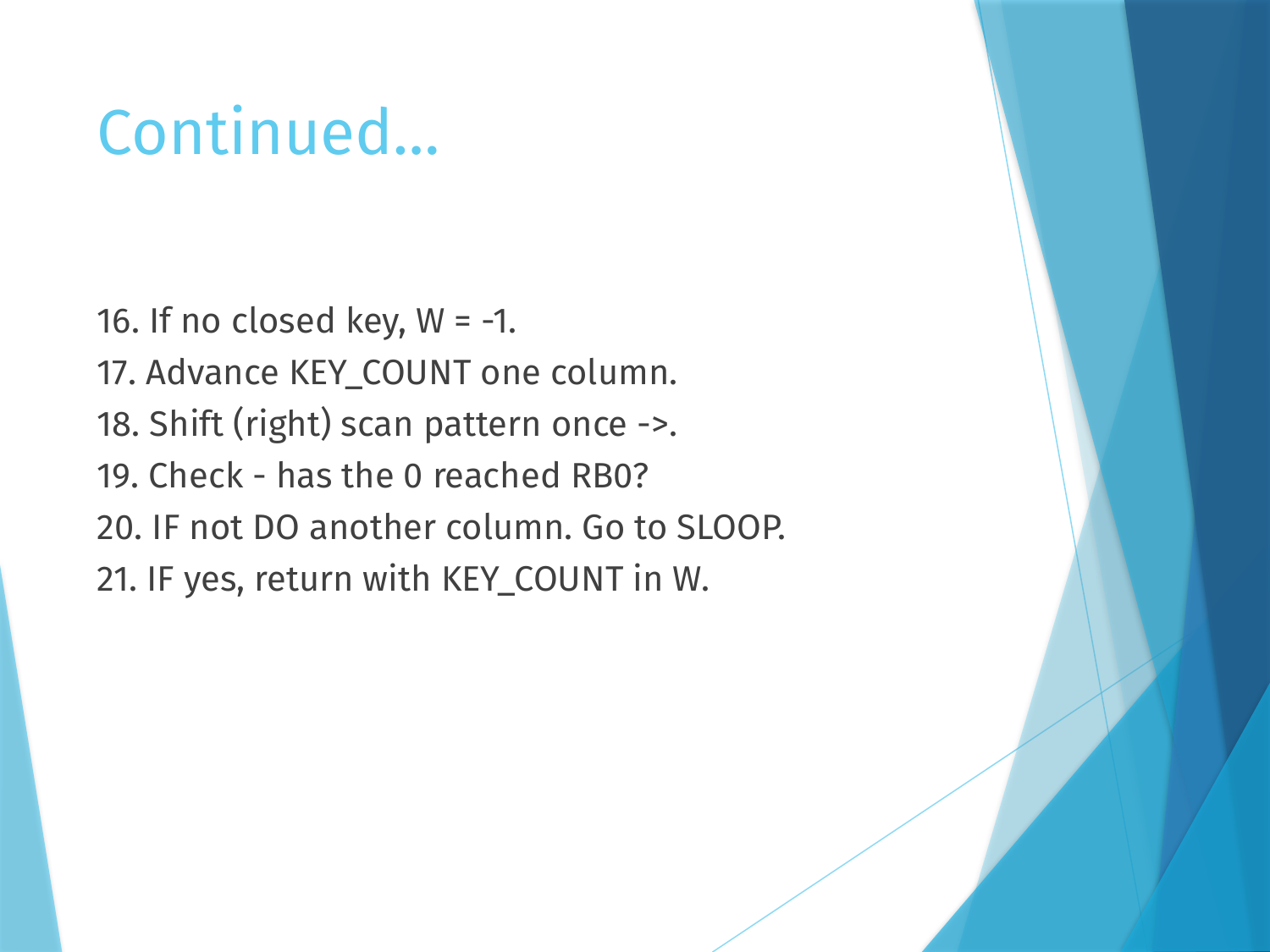

# Continued…
16. If no closed key, W = -1.
17. Advance KEY_COUNT one column.
18. Shift (right) scan pattern once ->.
19. Check - has the 0 reached RB0?
20. IF not DO another column. Go to SLOOP.
21. IF yes, return with KEY_COUNT in W.